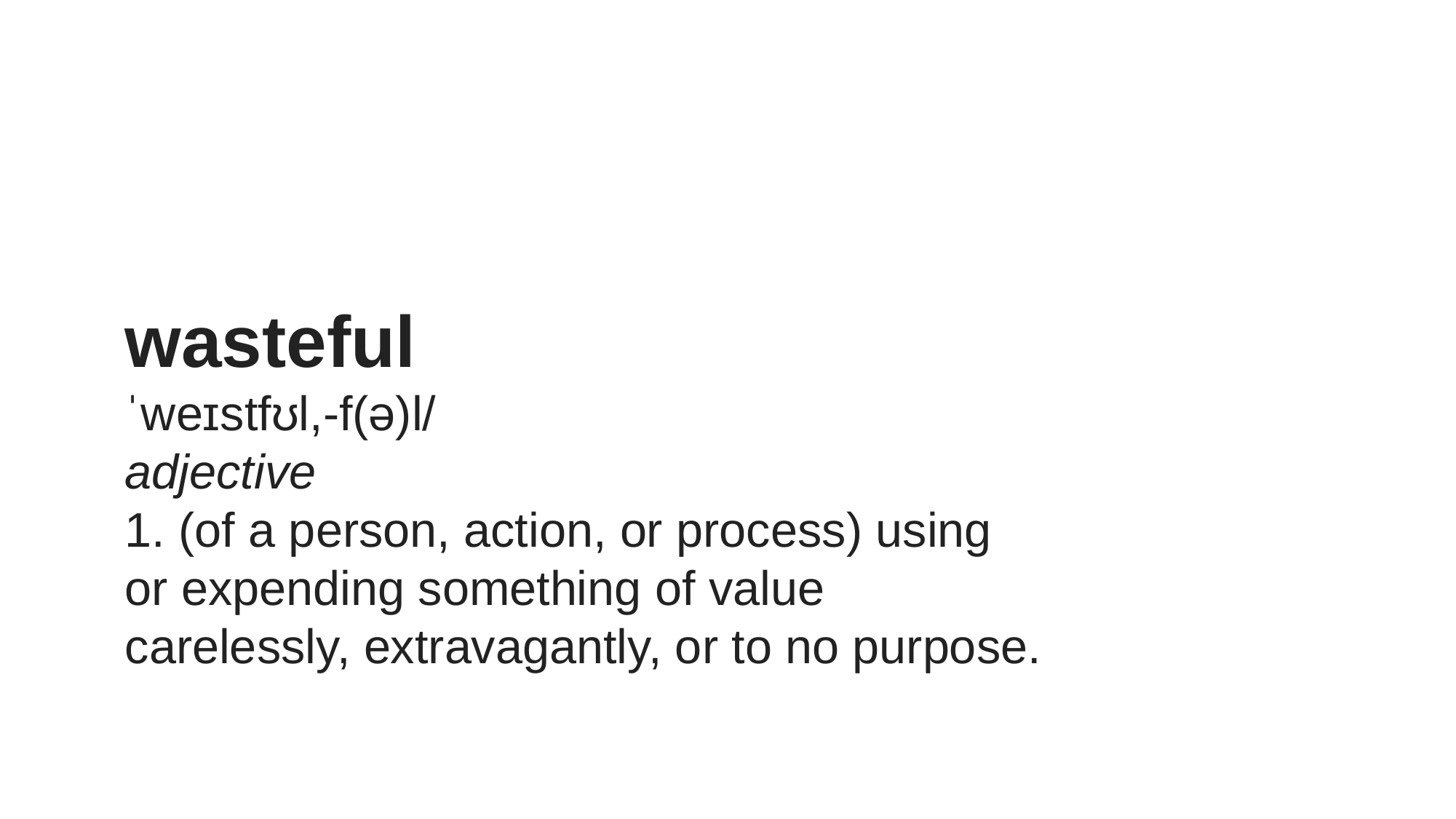

wasteful
ˈweɪstfʊl,-f(ə)l/
adjective
 (of a person, action, or process) using or expending something of value carelessly, extravagantly, or to no purpose.